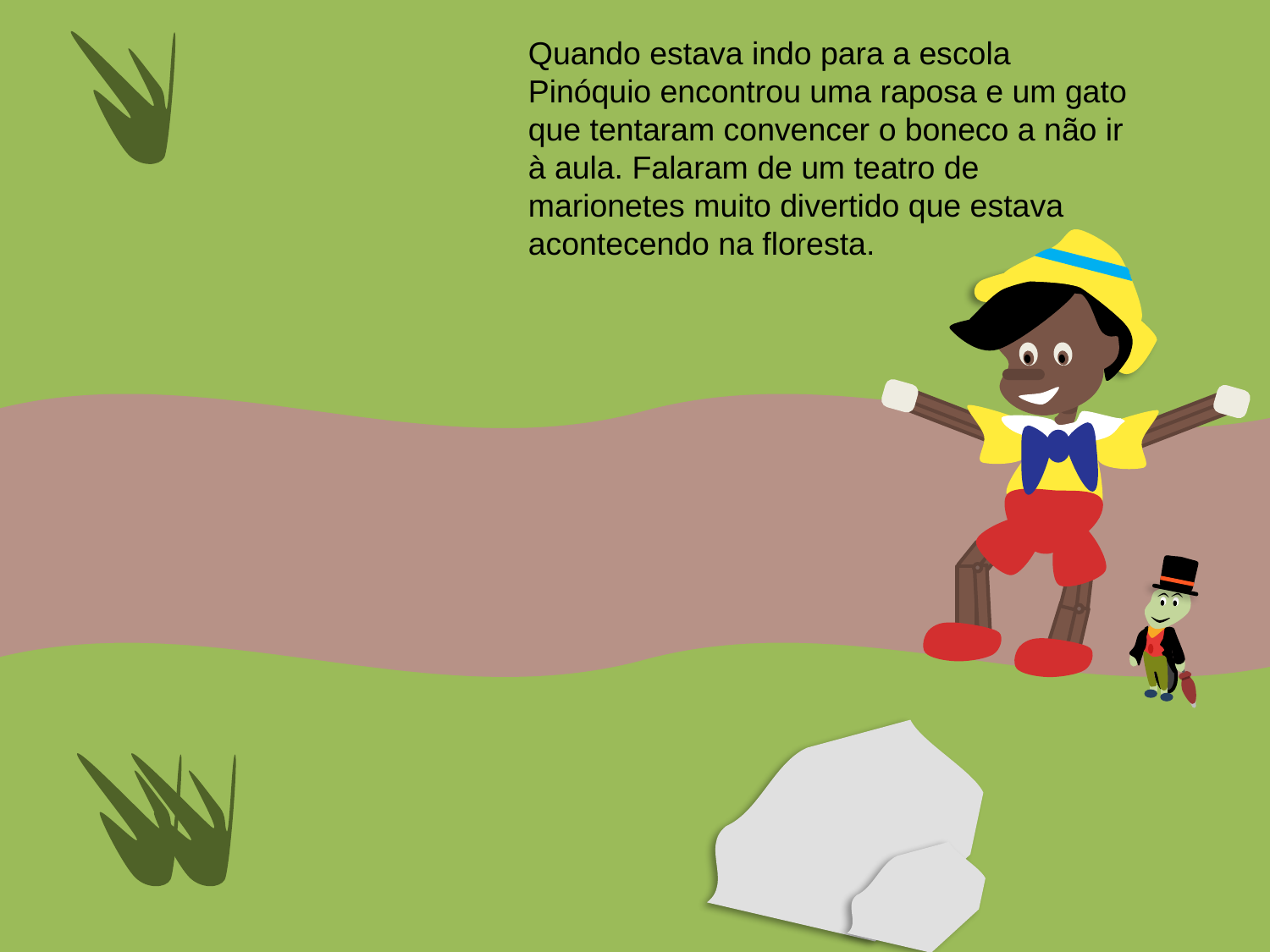

Quando estava indo para a escola Pinóquio encontrou uma raposa e um gato que tentaram convencer o boneco a não ir à aula. Falaram de um teatro de marionetes muito divertido que estava acontecendo na floresta.